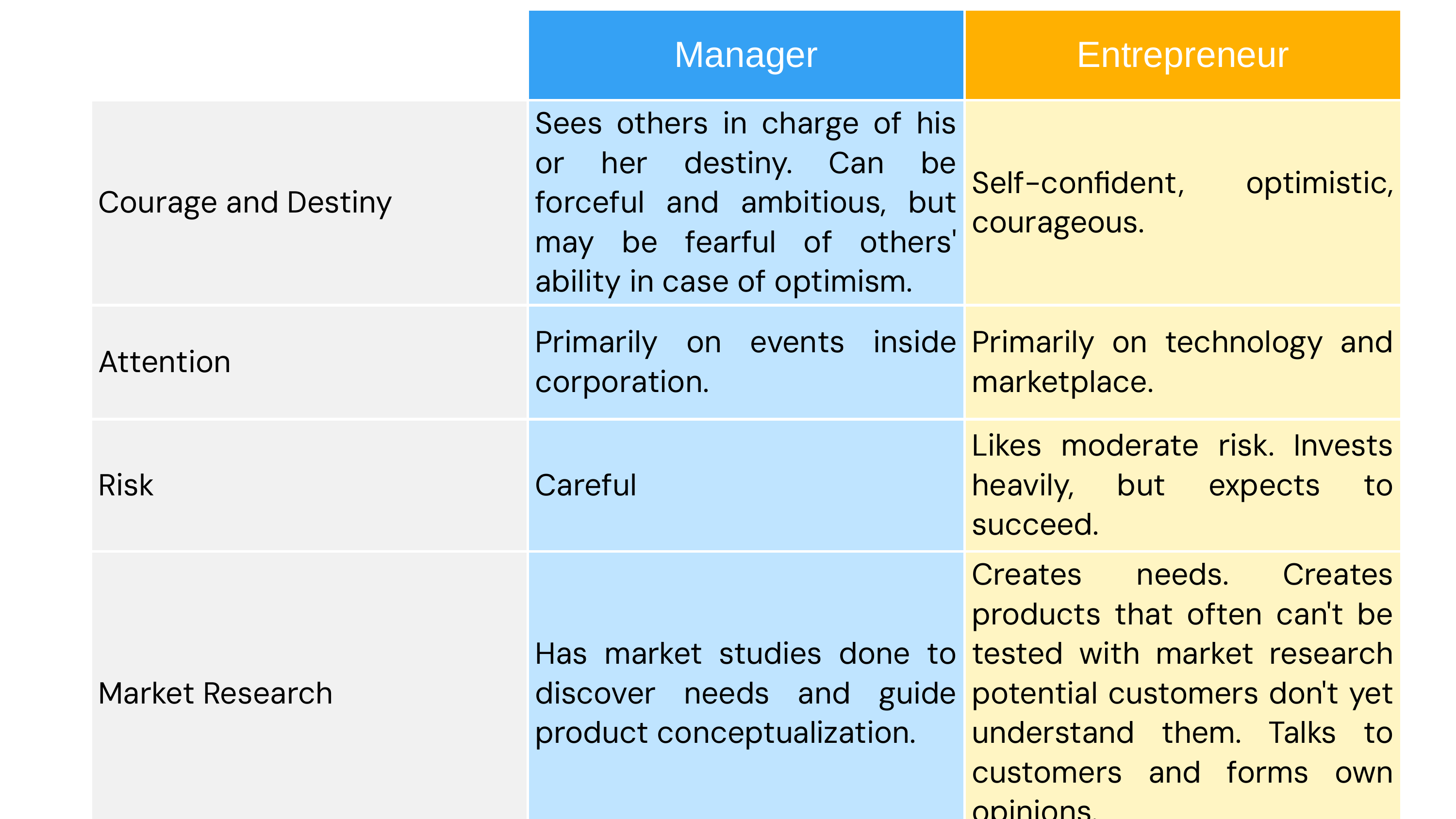

|  | Manager | Entrepreneur |
| --- | --- | --- |
| Courage and Destiny | Sees others in charge of his or her destiny. Can be forceful and ambitious, but may be fearful of others' ability in case of optimism. | Self-confident, optimistic, courageous. |
| Attention | Primarily on events inside corporation. | Primarily on technology and marketplace. |
| Risk | Careful | Likes moderate risk. Invests heavily, but expects to succeed. |
| Market Research | Has market studies done to discover needs and guide product conceptualization. | Creates needs. Creates products that often can't be tested with market research potential customers don't yet understand them. Talks to customers and forms own opinions. |